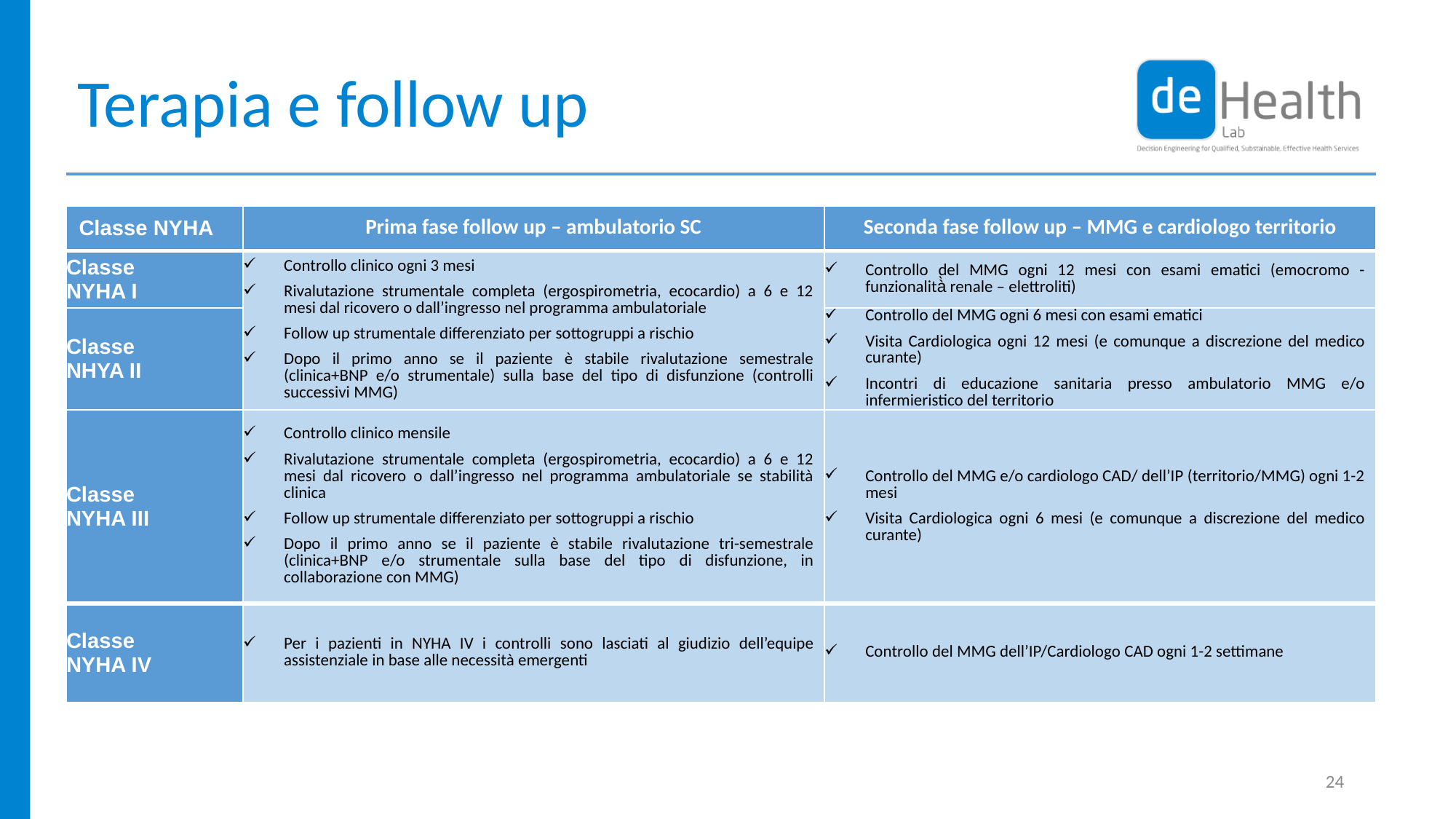

# Terapia e follow up
| Classe NYHA | Prima fase follow up – ambulatorio SC | Seconda fase follow up – MMG e cardiologo territorio |
| --- | --- | --- |
| Classe NYHA I | Controllo clinico ogni 3 mesi Rivalutazione strumentale completa (ergospirometria, ecocardio) a 6 e 12 mesi dal ricovero o dall’ingresso nel programma ambulatoriale Follow up strumentale differenziato per sottogruppi a rischio Dopo il primo anno se il paziente è stabile rivalutazione semestrale (clinica+BNP e/o strumentale) sulla base del tipo di disfunzione (controlli successivi MMG) | Controllo del MMG ogni 12 mesi con esami ematici (emocromo - funzionalità̀ renale – elettroliti) |
| Classe NHYA II |  | Controllo del MMG ogni 6 mesi con esami ematici Visita Cardiologica ogni 12 mesi (e comunque a discrezione del medico curante) Incontri di educazione sanitaria presso ambulatorio MMG e/o infermieristico del territorio |
| Classe NYHA III | Controllo clinico mensile Rivalutazione strumentale completa (ergospirometria, ecocardio) a 6 e 12 mesi dal ricovero o dall’ingresso nel programma ambulatoriale se stabilità clinica Follow up strumentale differenziato per sottogruppi a rischio Dopo il primo anno se il paziente è stabile rivalutazione tri-semestrale (clinica+BNP e/o strumentale sulla base del tipo di disfunzione, in collaborazione con MMG) | Controllo del MMG e/o cardiologo CAD/ dell’IP (territorio/MMG) ogni 1-2 mesi Visita Cardiologica ogni 6 mesi (e comunque a discrezione del medico curante) |
| Classe NYHA IV | Per i pazienti in NYHA IV i controlli sono lasciati al giudizio dell’equipe assistenziale in base alle necessità emergenti | Controllo del MMG dell’IP/Cardiologo CAD ogni 1-2 settimane |
24